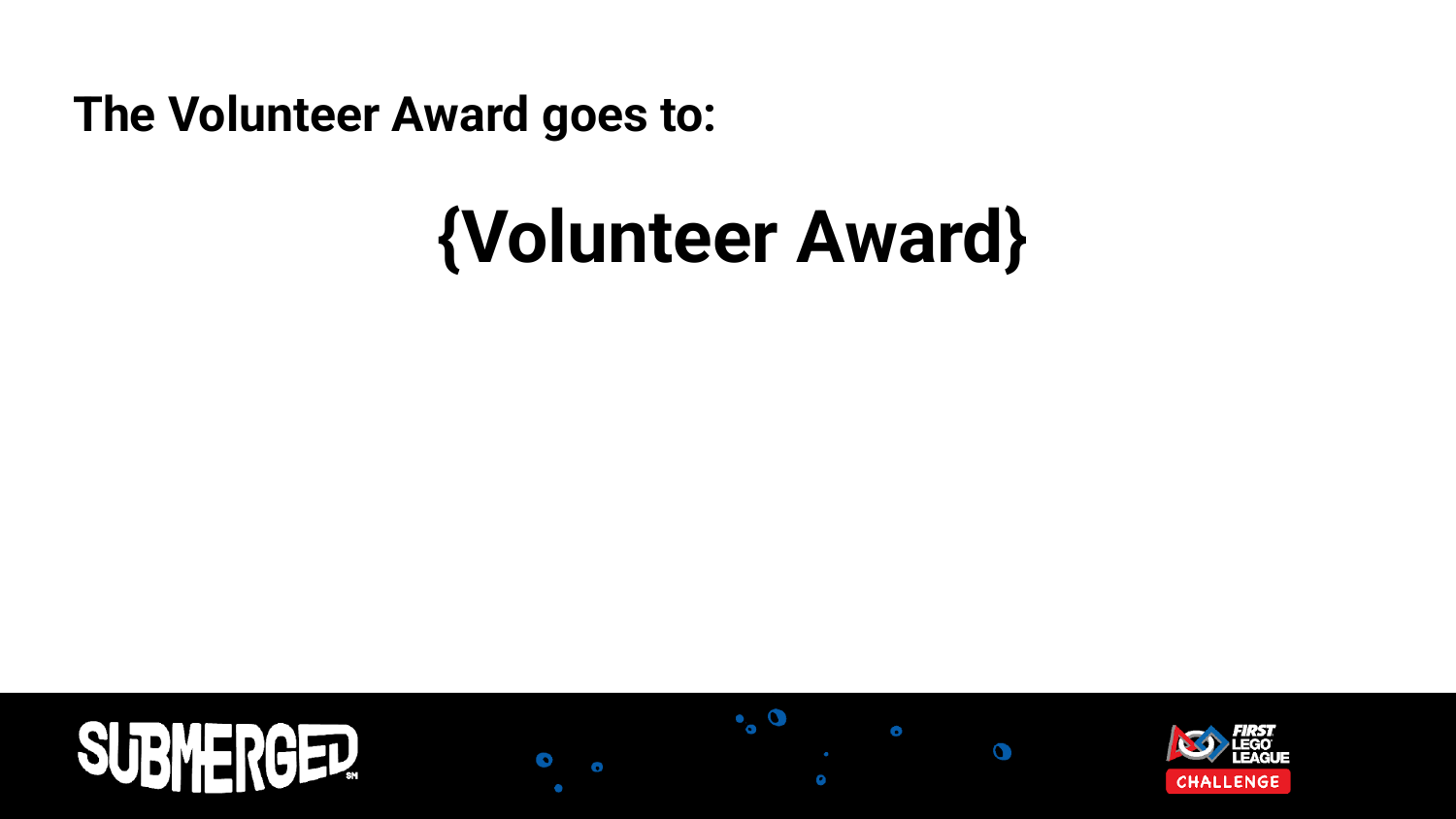

# The Volunteer Award goes to:
{Volunteer Award}